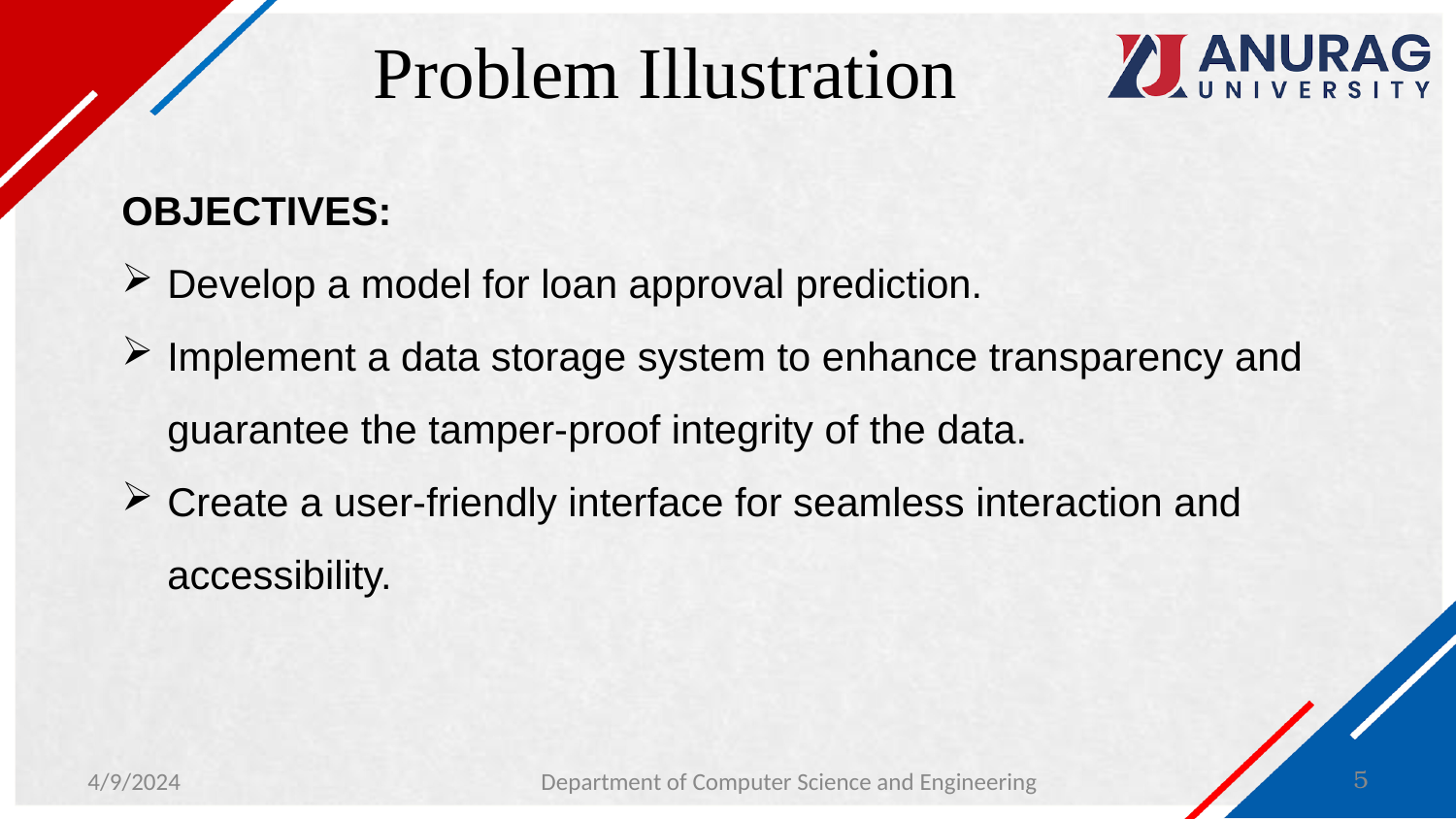

# Problem Illustration
OBJECTIVES:
Develop a model for loan approval prediction.
Implement a data storage system to enhance transparency and guarantee the tamper-proof integrity of the data.
Create a user-friendly interface for seamless interaction and accessibility.

4/9/2024
Department of Computer Science and Engineering
5